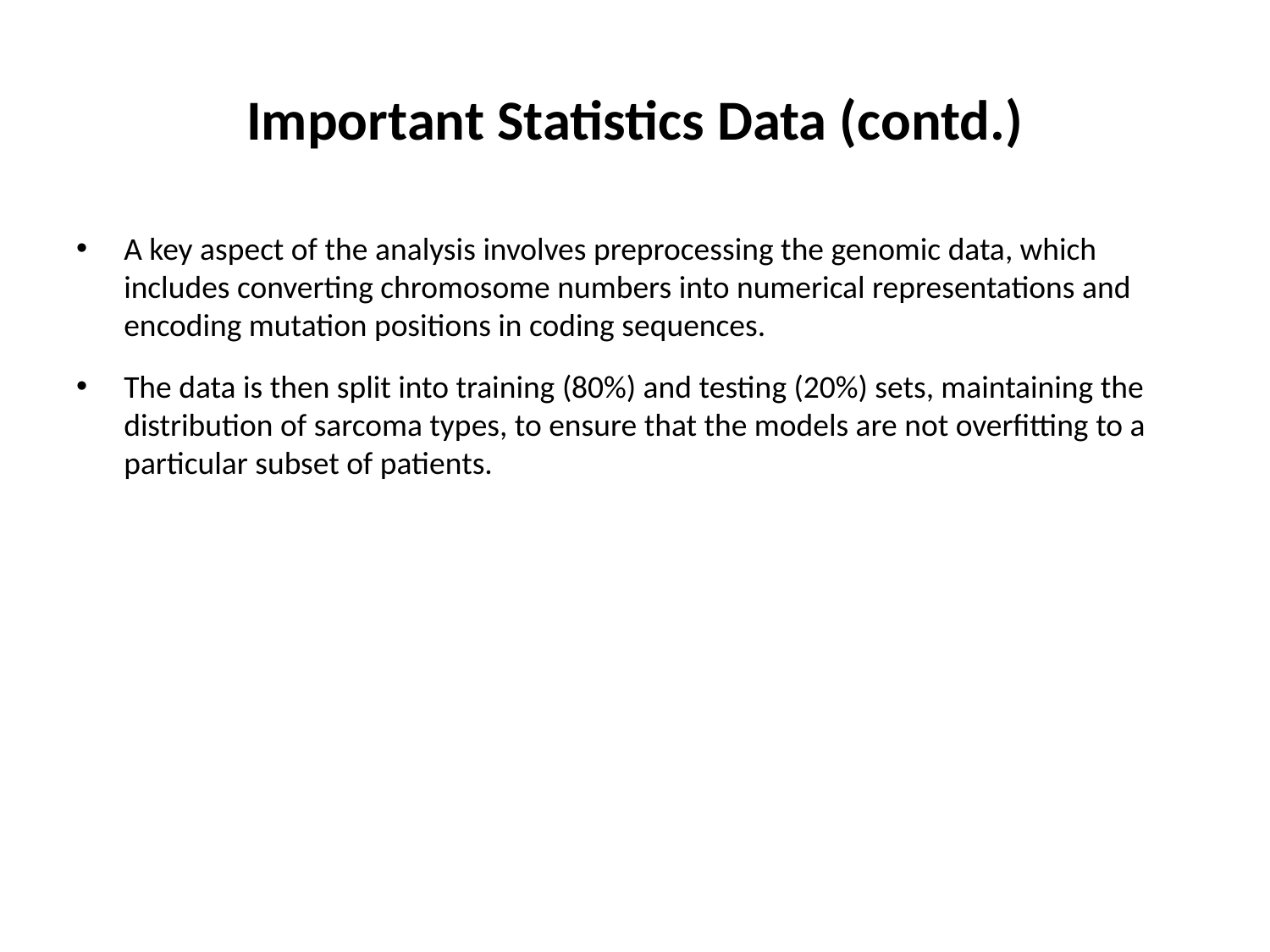

# Important Statistics Data (contd.)
A key aspect of the analysis involves preprocessing the genomic data, which includes converting chromosome numbers into numerical representations and encoding mutation positions in coding sequences.
The data is then split into training (80%) and testing (20%) sets, maintaining the distribution of sarcoma types, to ensure that the models are not overfitting to a particular subset of patients.